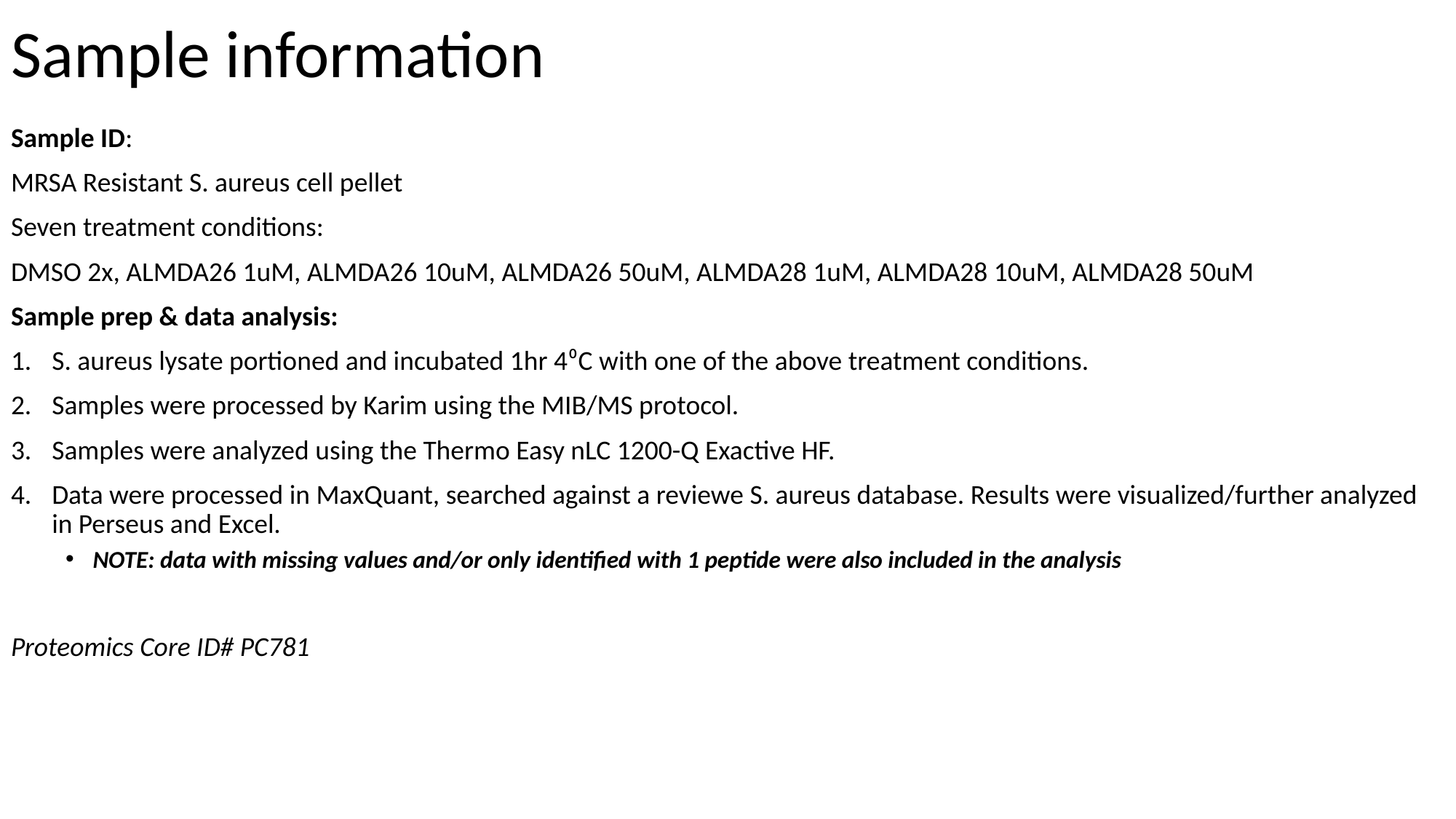

# Sample information
Sample ID:
MRSA Resistant S. aureus cell pellet
Seven treatment conditions:
DMSO 2x, ALMDA26 1uM, ALMDA26 10uM, ALMDA26 50uM, ALMDA28 1uM, ALMDA28 10uM, ALMDA28 50uM
Sample prep & data analysis:
S. aureus lysate portioned and incubated 1hr 4⁰C with one of the above treatment conditions.
Samples were processed by Karim using the MIB/MS protocol.
Samples were analyzed using the Thermo Easy nLC 1200-Q Exactive HF.
Data were processed in MaxQuant, searched against a reviewe S. aureus database. Results were visualized/further analyzed in Perseus and Excel.
NOTE: data with missing values and/or only identified with 1 peptide were also included in the analysis

Proteomics Core ID# PC781